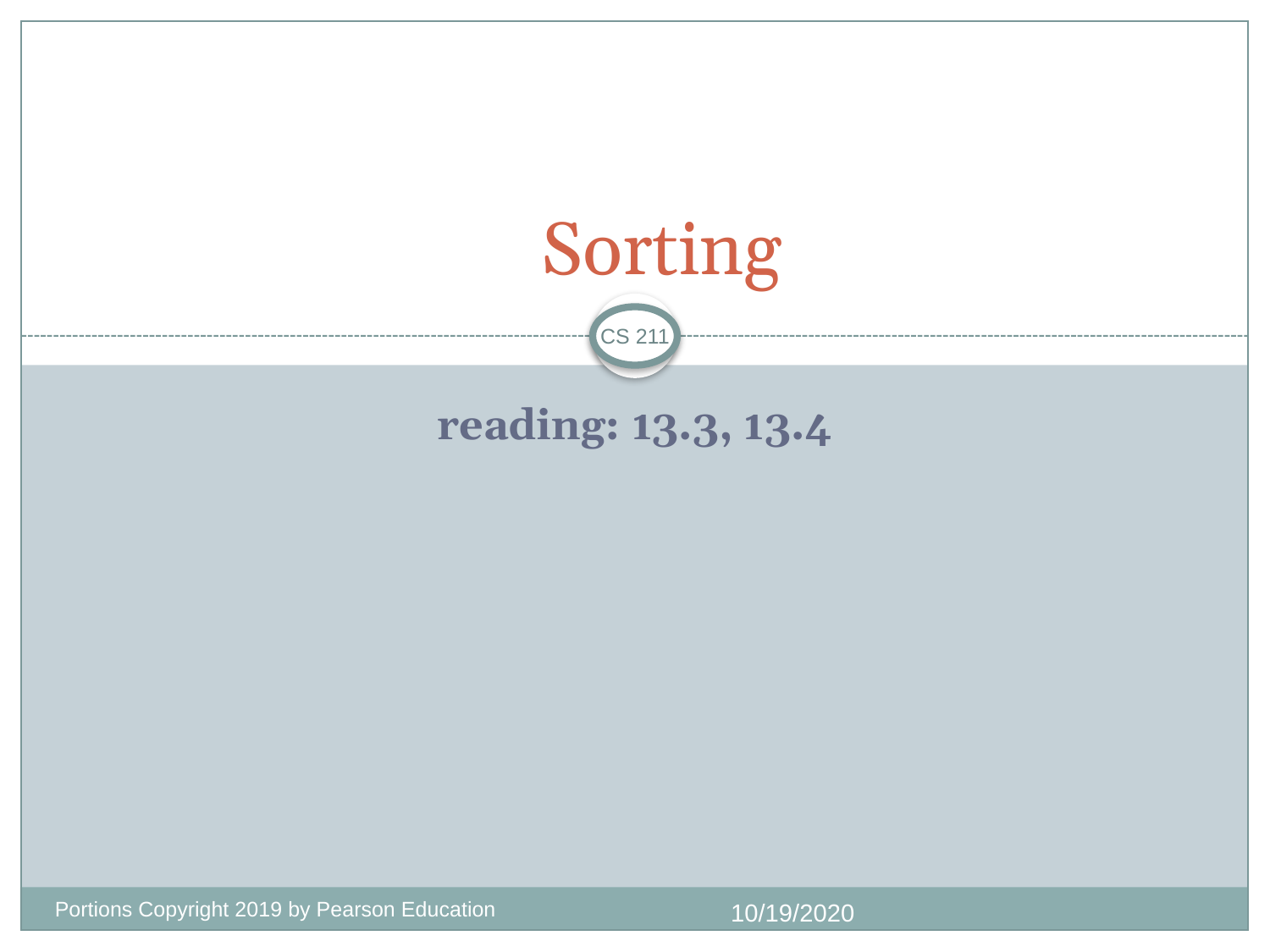

# Sorting
CS 211
reading: 13.3, 13.4

Portions Copyright 2019 by Pearson Education
10/19/2020